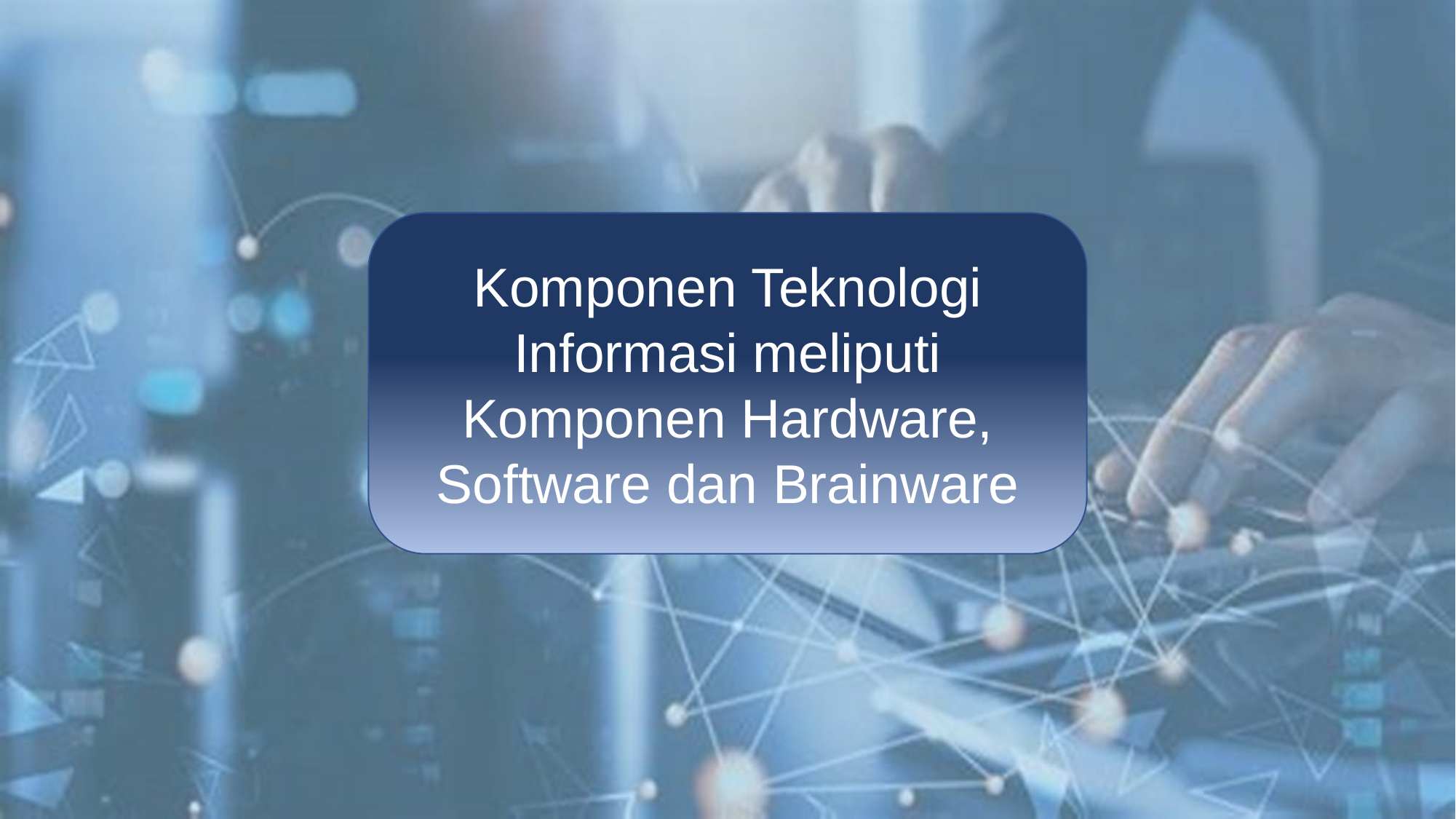

Komponen Teknologi Informasi meliputi Komponen Hardware, Software dan Brainware